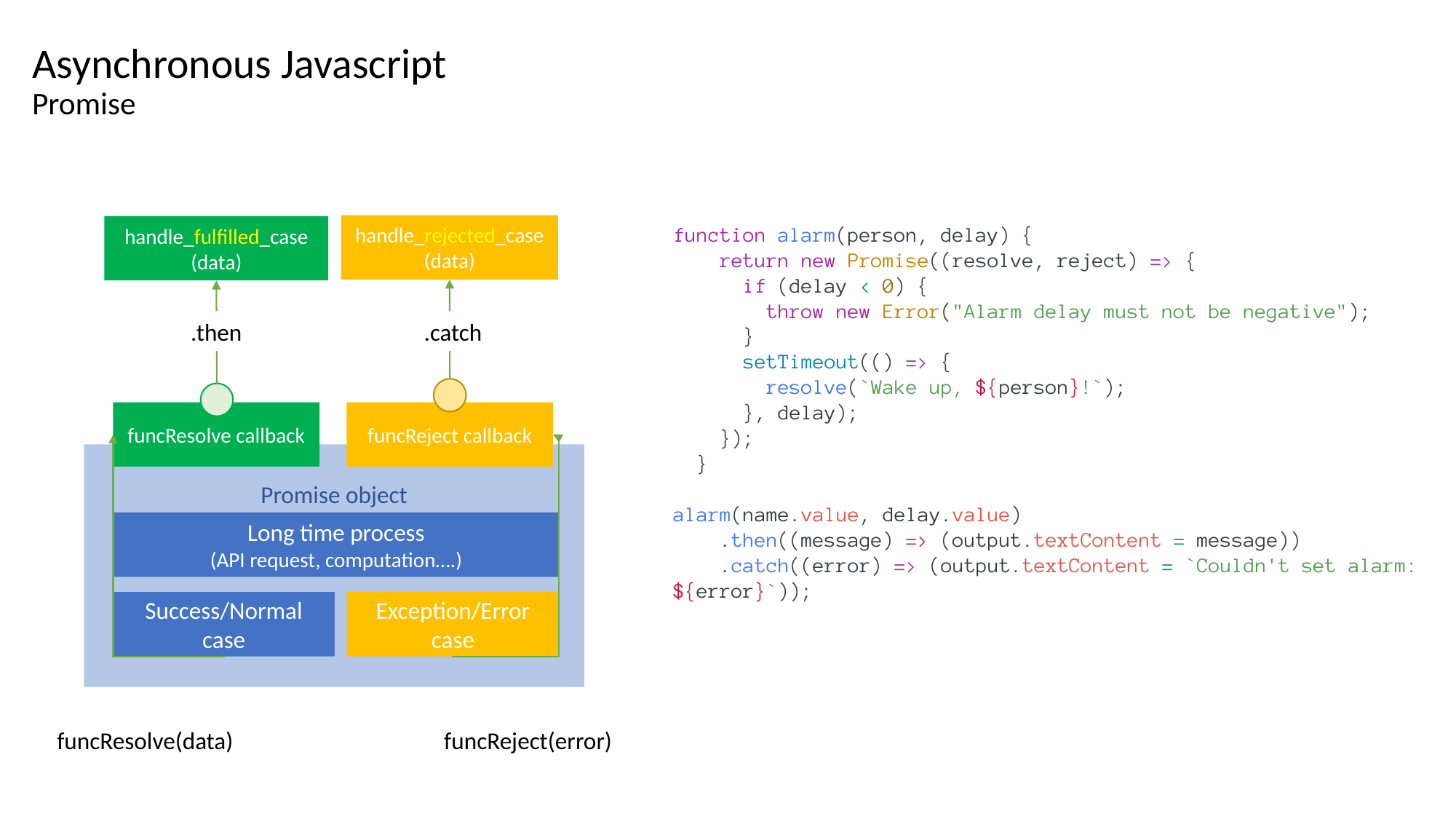

# Asynchronous Javascript Promise
handle_rejected_case (data)
handle_fulfilled_case (data)
.then
.catch

funcResolve callback
funcReject callback

Promise object
Long time process
(API request, computation….)
Success/Normal case
Exception/Error
case
funcResolve(data)
funcReject(error)
function alarm(person, delay) {
    return new Promise((resolve, reject) => {
      if (delay < 0) {
        throw new Error("Alarm delay must not be negative");
      }
      setTimeout(() => {
        resolve(`Wake up, ${person}!`);
      }, delay);
    });
  }
alarm(name.value, delay.value)
    .then((message) => (output.textContent = message))
    .catch((error) => (output.textContent = `Couldn't set alarm: ${error}`));